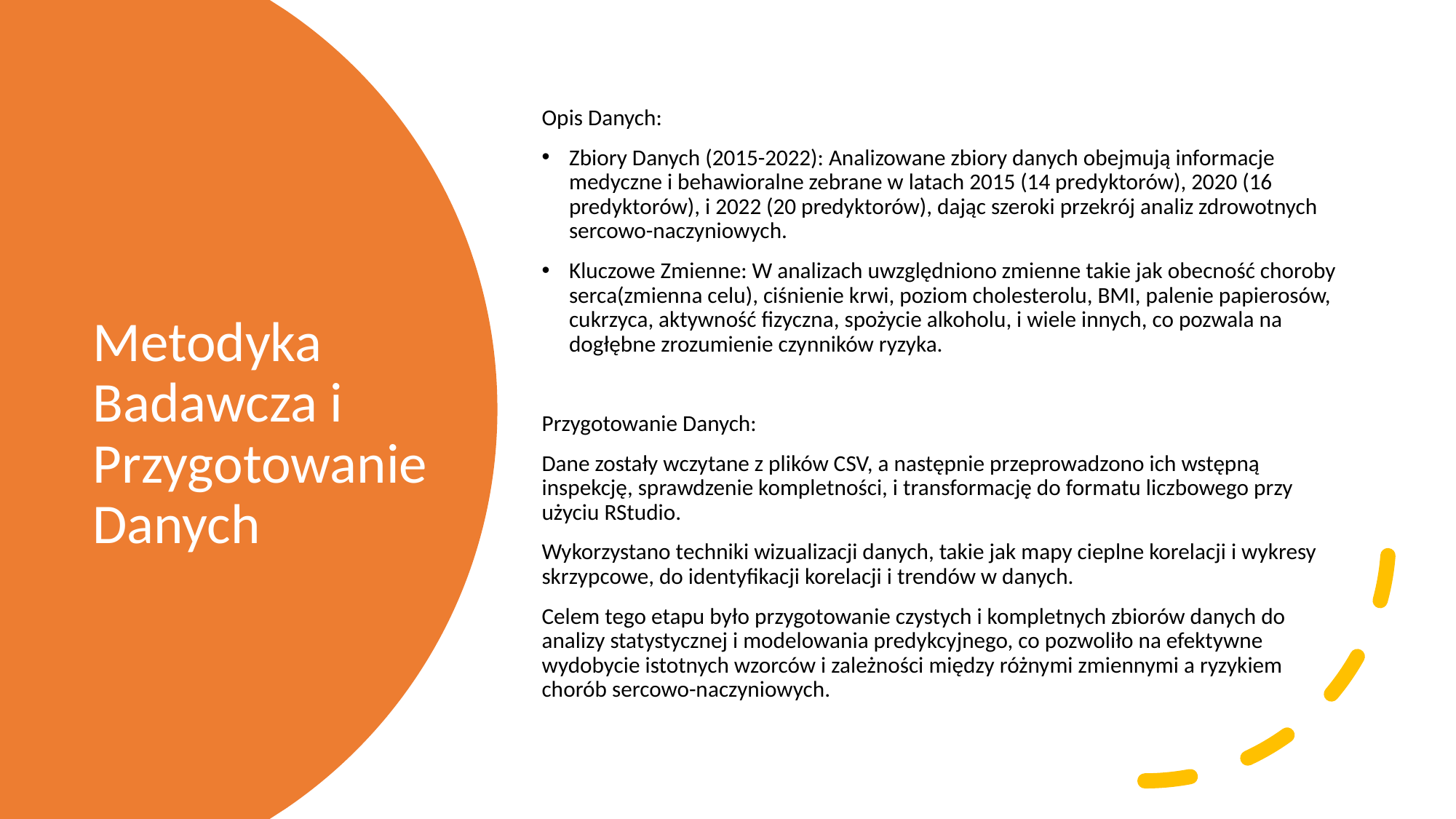

Opis Danych:
Zbiory Danych (2015-2022): Analizowane zbiory danych obejmują informacje medyczne i behawioralne zebrane w latach 2015 (14 predyktorów), 2020 (16 predyktorów), i 2022 (20 predyktorów), dając szeroki przekrój analiz zdrowotnych sercowo-naczyniowych.
Kluczowe Zmienne: W analizach uwzględniono zmienne takie jak obecność choroby serca(zmienna celu), ciśnienie krwi, poziom cholesterolu, BMI, palenie papierosów, cukrzyca, aktywność fizyczna, spożycie alkoholu, i wiele innych, co pozwala na dogłębne zrozumienie czynników ryzyka.

Przygotowanie Danych:
Dane zostały wczytane z plików CSV, a następnie przeprowadzono ich wstępną inspekcję, sprawdzenie kompletności, i transformację do formatu liczbowego przy użyciu RStudio.
Wykorzystano techniki wizualizacji danych, takie jak mapy cieplne korelacji i wykresy skrzypcowe, do identyfikacji korelacji i trendów w danych.
Celem tego etapu było przygotowanie czystych i kompletnych zbiorów danych do analizy statystycznej i modelowania predykcyjnego, co pozwoliło na efektywne wydobycie istotnych wzorców i zależności między różnymi zmiennymi a ryzykiem chorób sercowo-naczyniowych.
# Metodyka Badawcza i Przygotowanie Danych